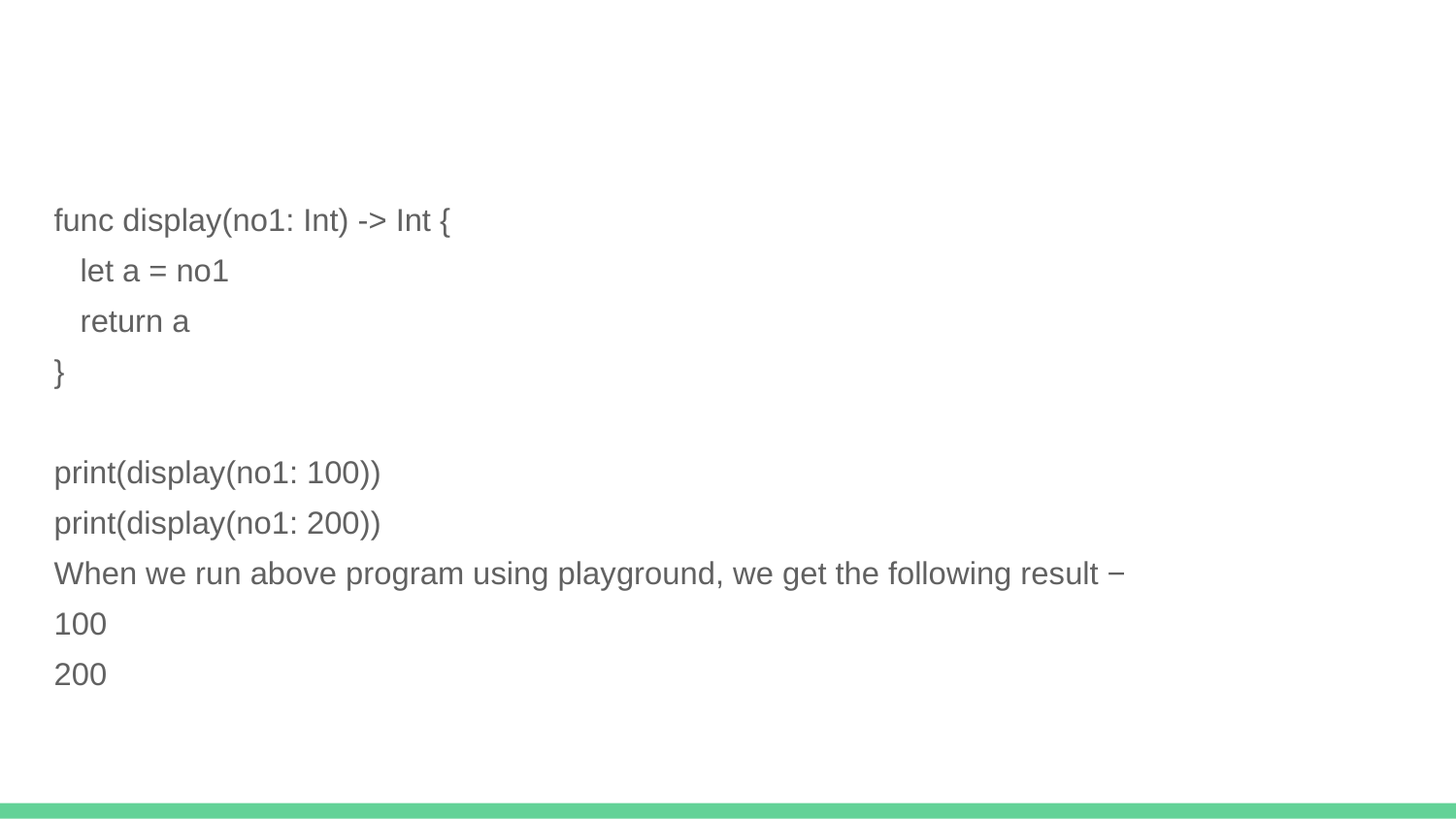

#
func display(no1: Int) -> Int {
   let a = no1
   return a
}

print(display(no1: 100))
print(display(no1: 200))
When we run above program using playground, we get the following result −
100
200